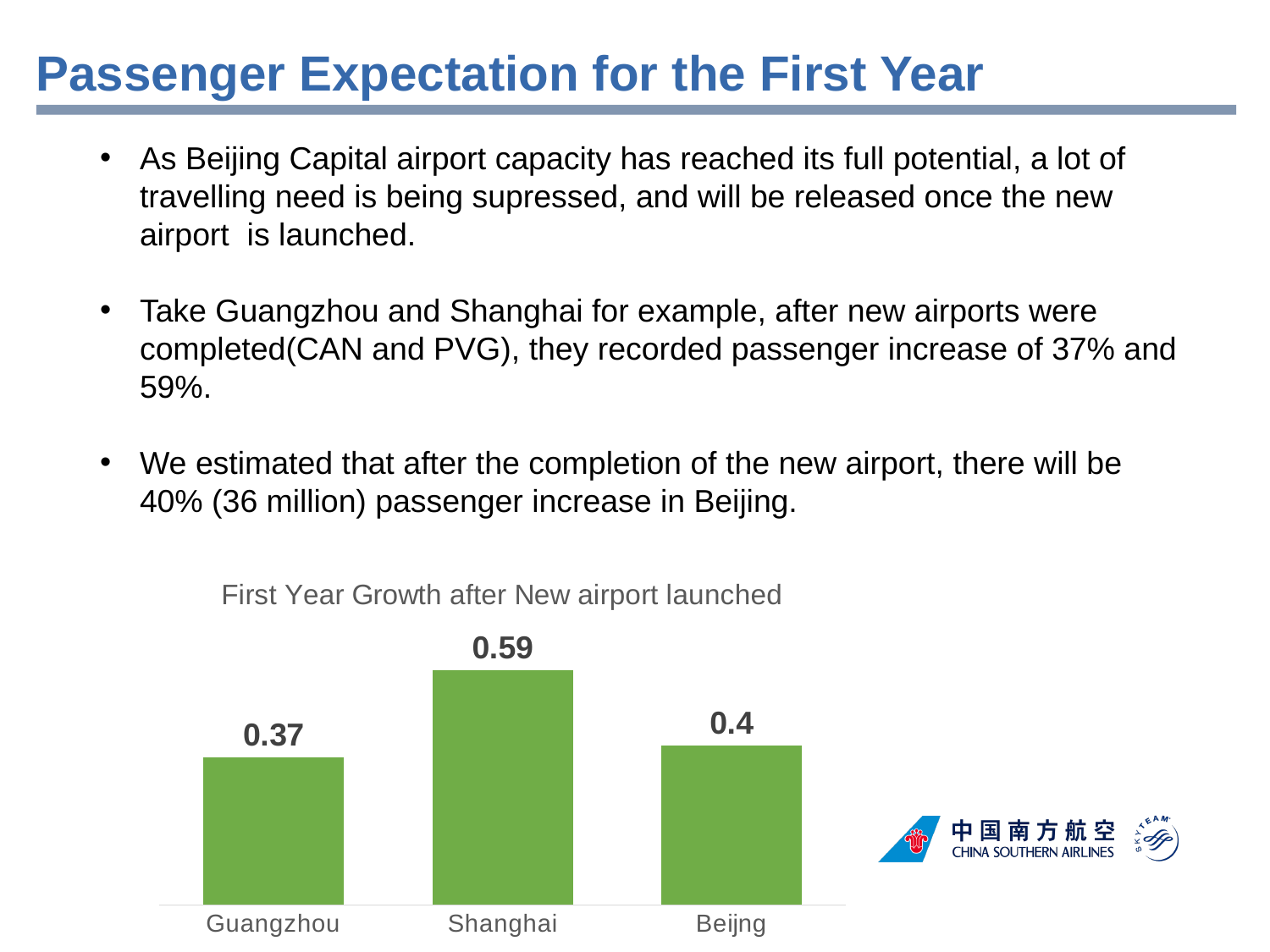

Passenger Expectation for the First Year

As Beijing Capital airport capacity has reached its full potential, a lot of travelling need is being supressed, and will be released once the new airport  is launched.

Take Guangzhou and Shanghai for example, after new airports were completed(CAN and PVG), they recorded passenger increase of 37% and 59%.

We estimated that after the completion of the new airport, there will be 40% (36 million) passenger increase in Beijing.

### Chart: First Year Growth after New airport launched

| Category |  |
|---|---|
| Guangzhou | 0.37 |
| Shanghai | 0.59 |
| Beijng | 0.4 |